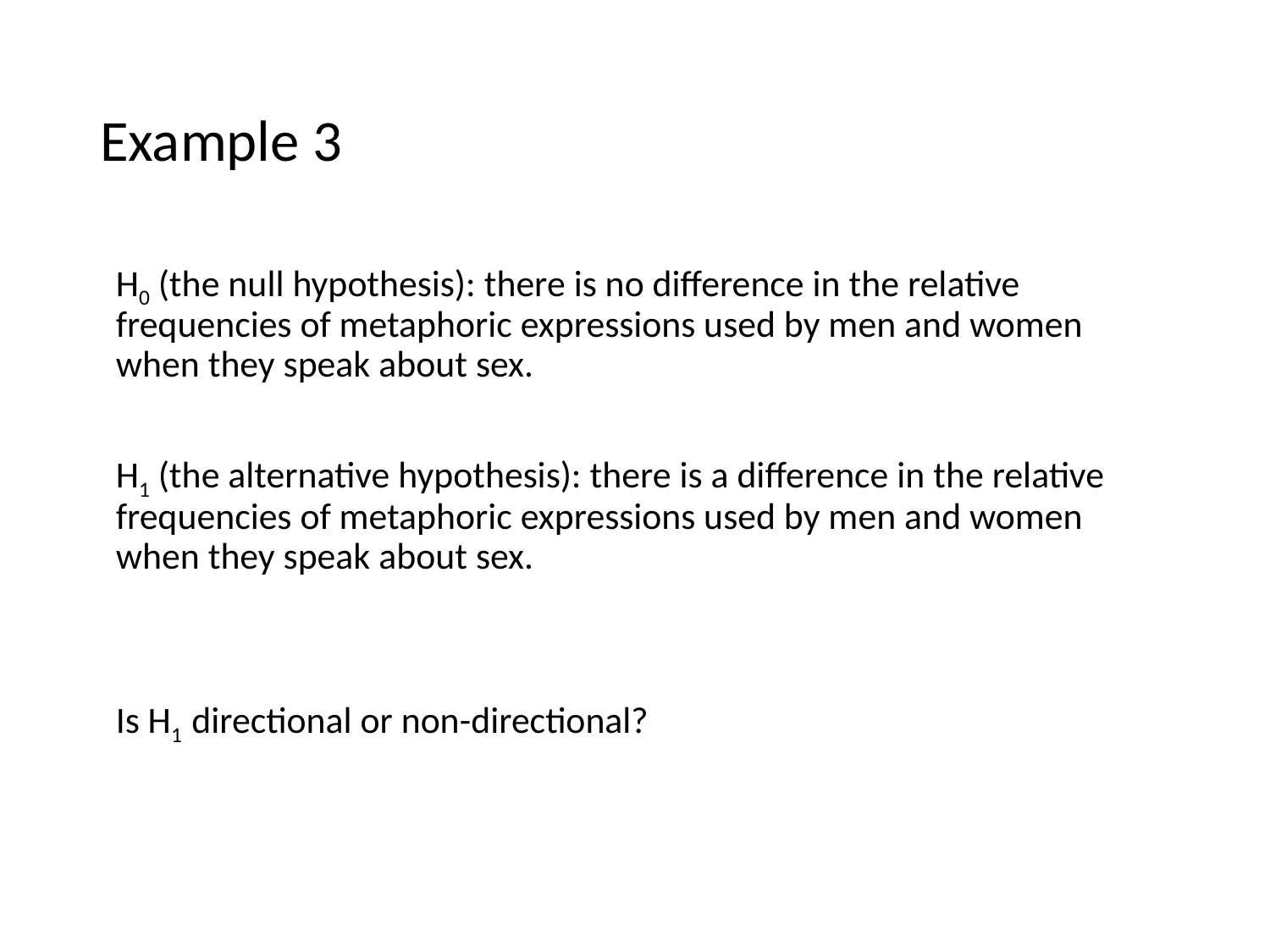

# Example 3
H0 (the null hypothesis): there is no difference in the relative frequencies of metaphoric expressions used by men and women when they speak about sex.

H1 (the alternative hypothesis): there is a difference in the relative frequencies of metaphoric expressions used by men and women when they speak about sex.

Is H1  directional or non-directional?